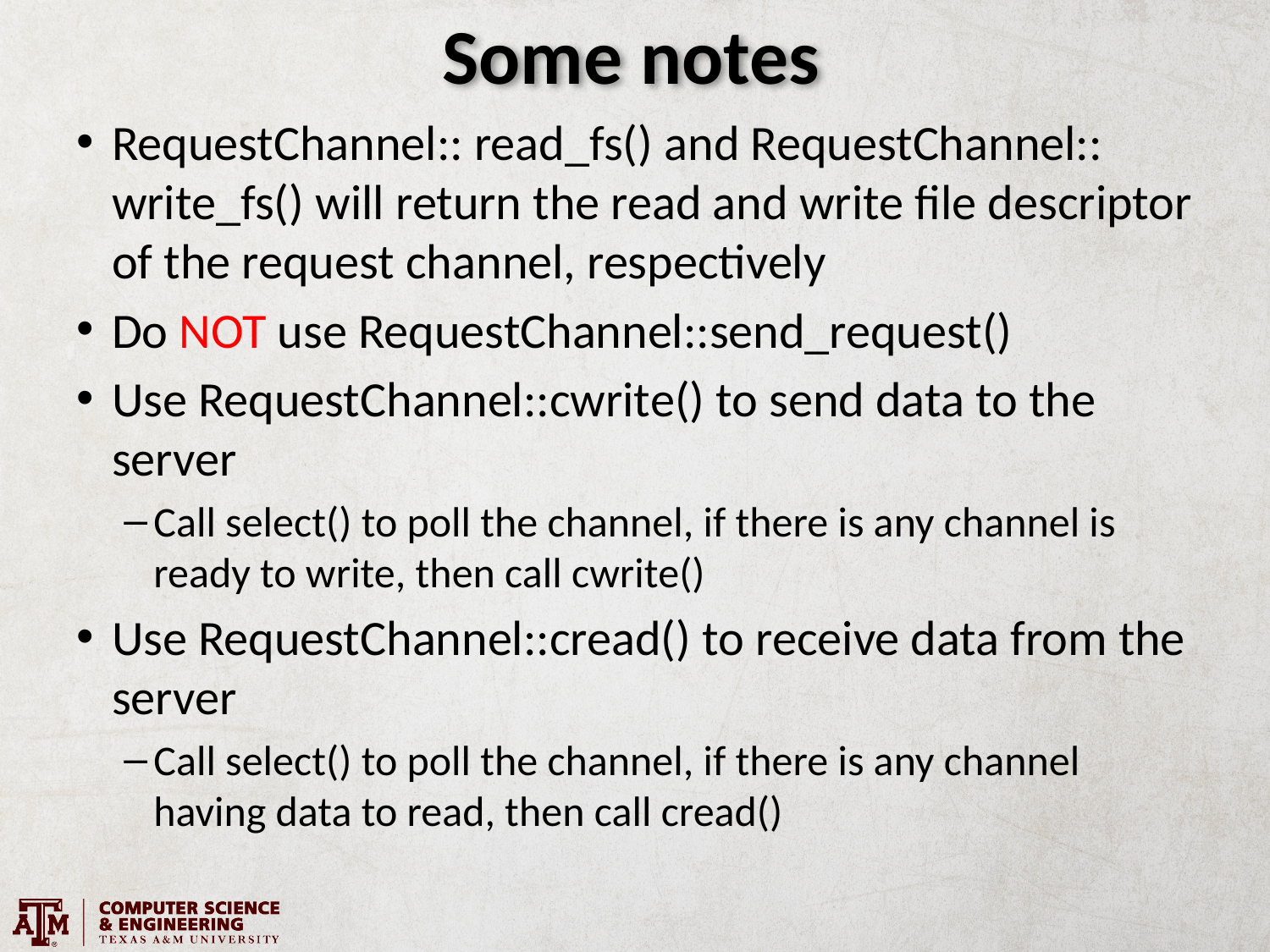

# Some notes
RequestChannel:: read_fs() and RequestChannel:: write_fs() will return the read and write file descriptor of the request channel, respectively
Do NOT use RequestChannel::send_request()
Use RequestChannel::cwrite() to send data to the server
Call select() to poll the channel, if there is any channel is ready to write, then call cwrite()
Use RequestChannel::cread() to receive data from the server
Call select() to poll the channel, if there is any channel having data to read, then call cread()